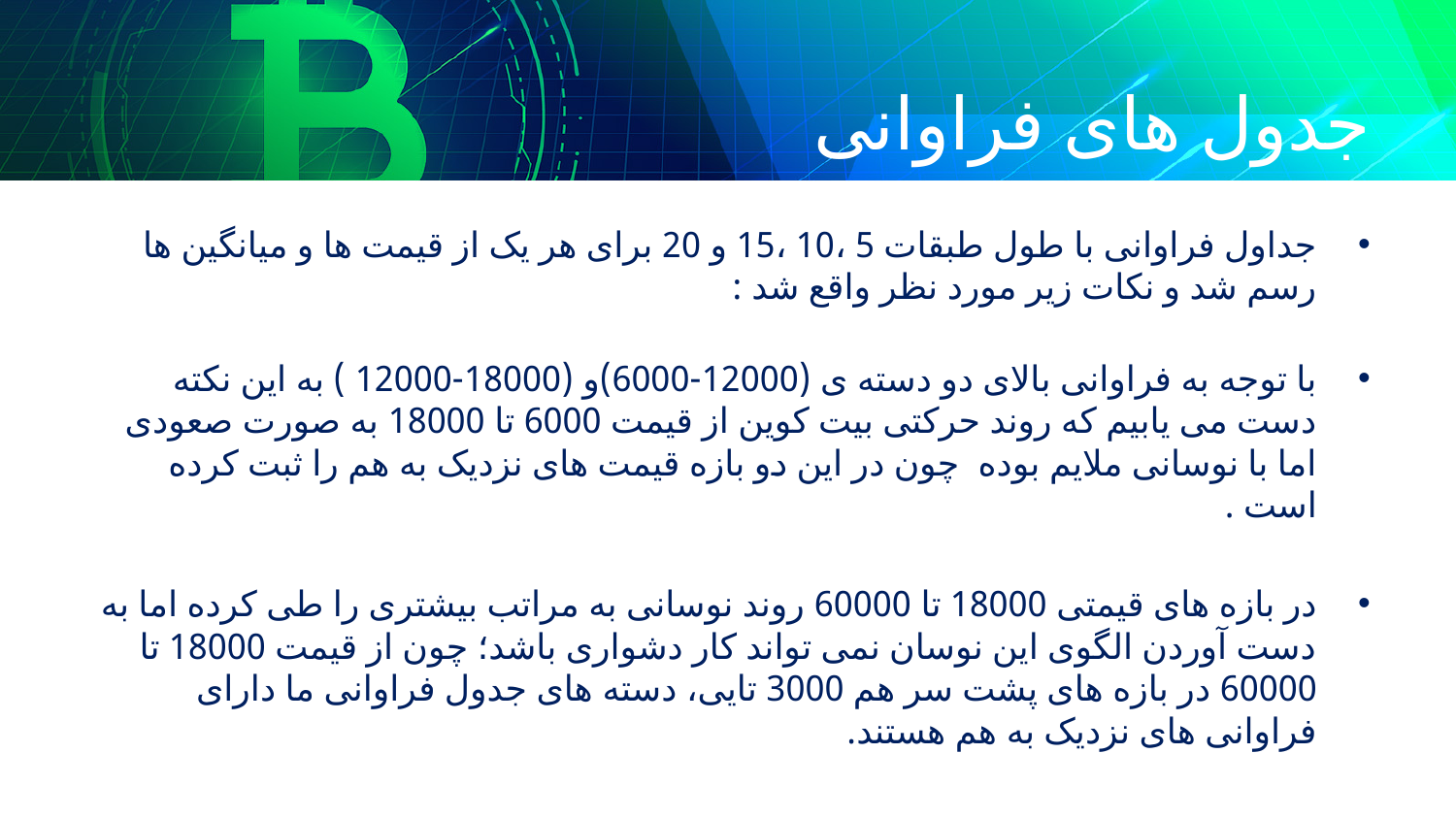

# جدول های فراوانی
جداول فراوانی با طول طبقات 5 ،10 ،15 و 20 برای ھر یک از قیمت ھا و میانگین ھا رسم شد و نکات زیر مورد نظر واقع شد :
با توجه به فراوانی بالای دو دسته ی (12000-6000)و (18000-12000 ) به این نکته دست می یابیم که روند حرکتی بیت کوین از قیمت 6000 تا 18000 به صورت صعودی اما با نوسانی ملایم بوده  چون در این دو بازه قیمت ھای نزدیک به ھم را ثبت کرده است .

در بازه ھای قیمتی 18000 تا 60000 روند نوسانی به مراتب بیشتری را طی کرده اما به دست آوردن الگوی این نوسان نمی تواند کار دشواری باشد؛ چون از قیمت 18000 تا 60000 در بازه ھای پشت سر ھم 3000 تایی، دسته ھای جدول فراوانی ما دارای فراوانی ھای نزدیک به ھم ھستند.